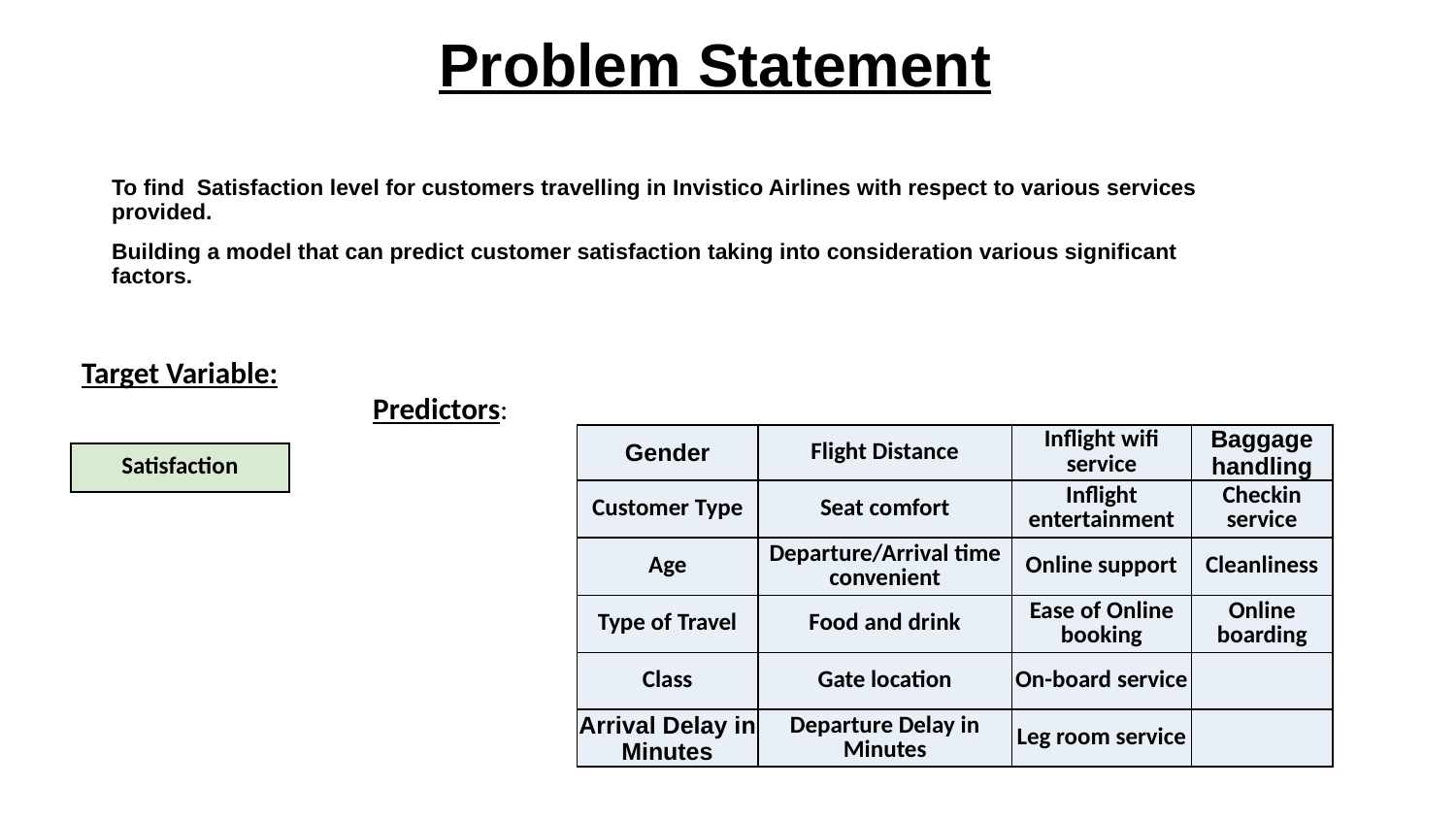

# Problem Statement
To find  Satisfaction level for customers travelling in Invistico Airlines with respect to various services provided.
Building a model that can predict customer satisfaction taking into consideration various significant factors.

Target Variable:									Predictors:

| Gender | Flight Distance | Inflight wifi service | Baggage handling |
| --- | --- | --- | --- |
| Customer Type | Seat comfort | Inflight entertainment | Checkin service |
| Age | Departure/Arrival time convenient | Online support | Cleanliness |
| Type of Travel | Food and drink | Ease of Online booking | Online boarding |
| Class | Gate location | On-board service |  |
| Arrival Delay in Minutes | Departure Delay in Minutes | Leg room service |  |
| Satisfaction |
| --- |